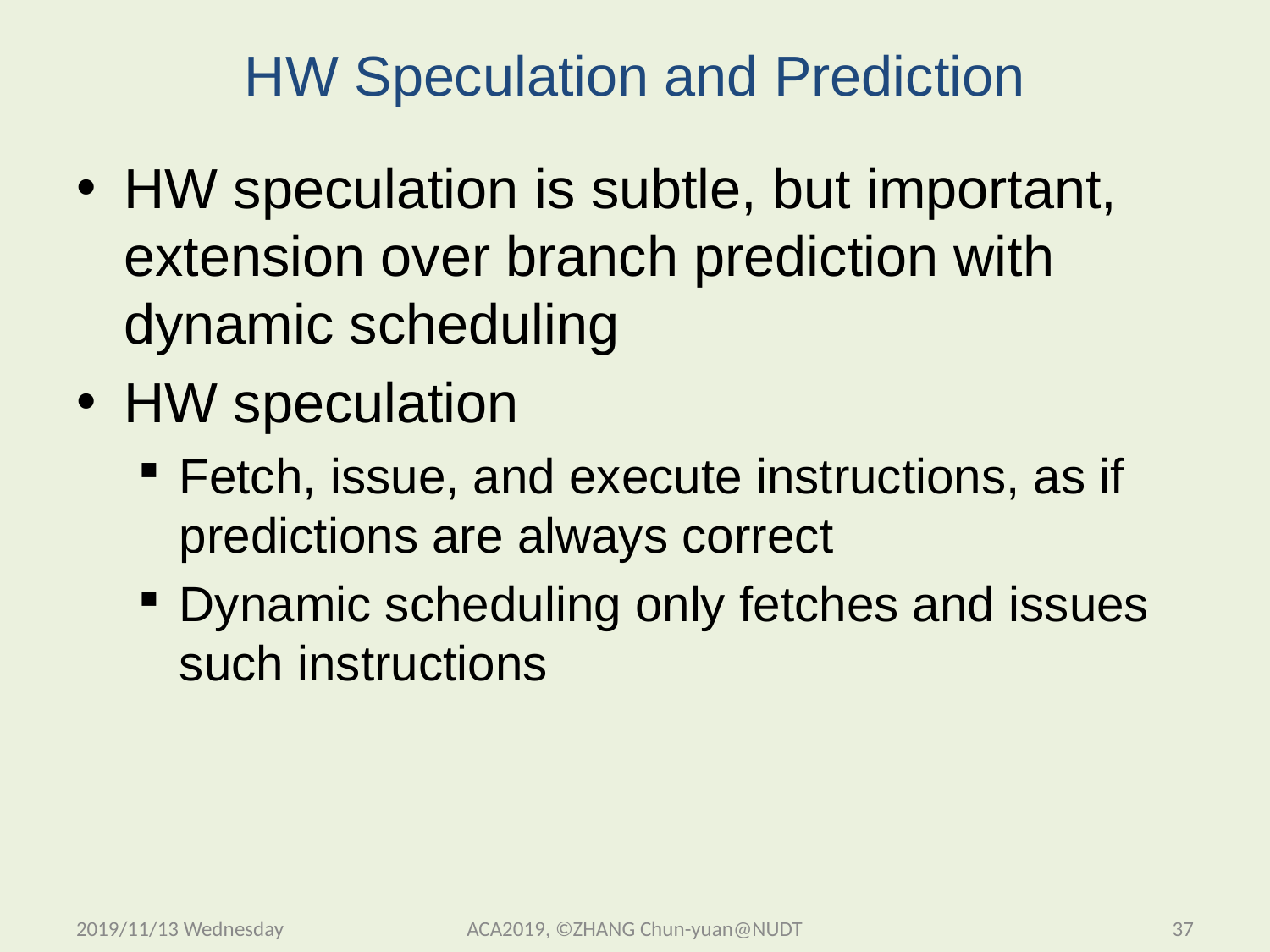

# HW Speculation and Prediction
HW speculation is subtle, but important, extension over branch prediction with dynamic scheduling
HW speculation
Fetch, issue, and execute instructions, as if predictions are always correct
Dynamic scheduling only fetches and issues such instructions
2019/11/13 Wednesday
ACA2019, ©ZHANG Chun-yuan@NUDT
37